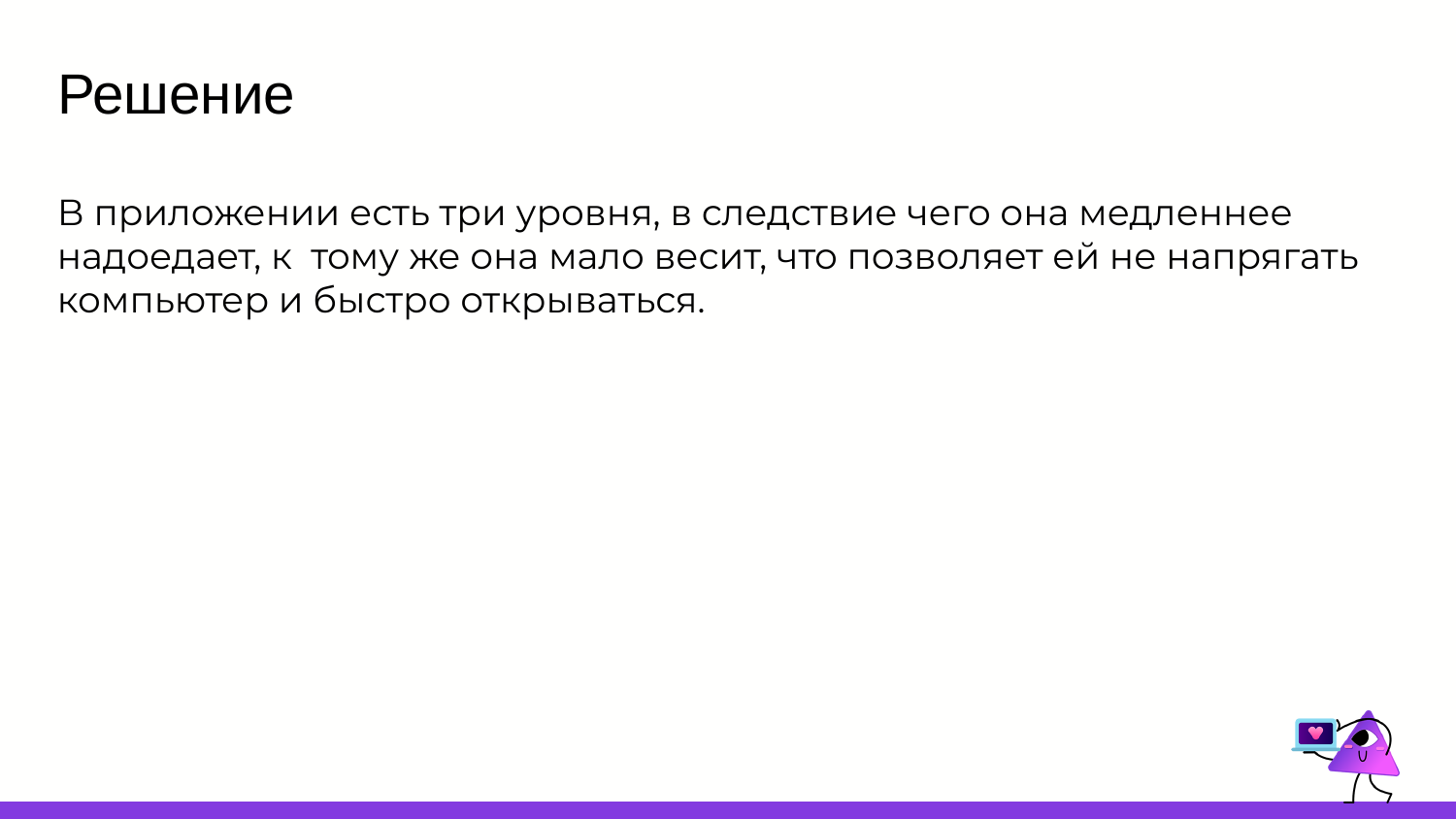

# Решение
В приложении есть три уровня, в следствие чего она медленнее надоедает, к  тому же она мало весит, что позволяет ей не напрягать компьютер и быстро открываться.